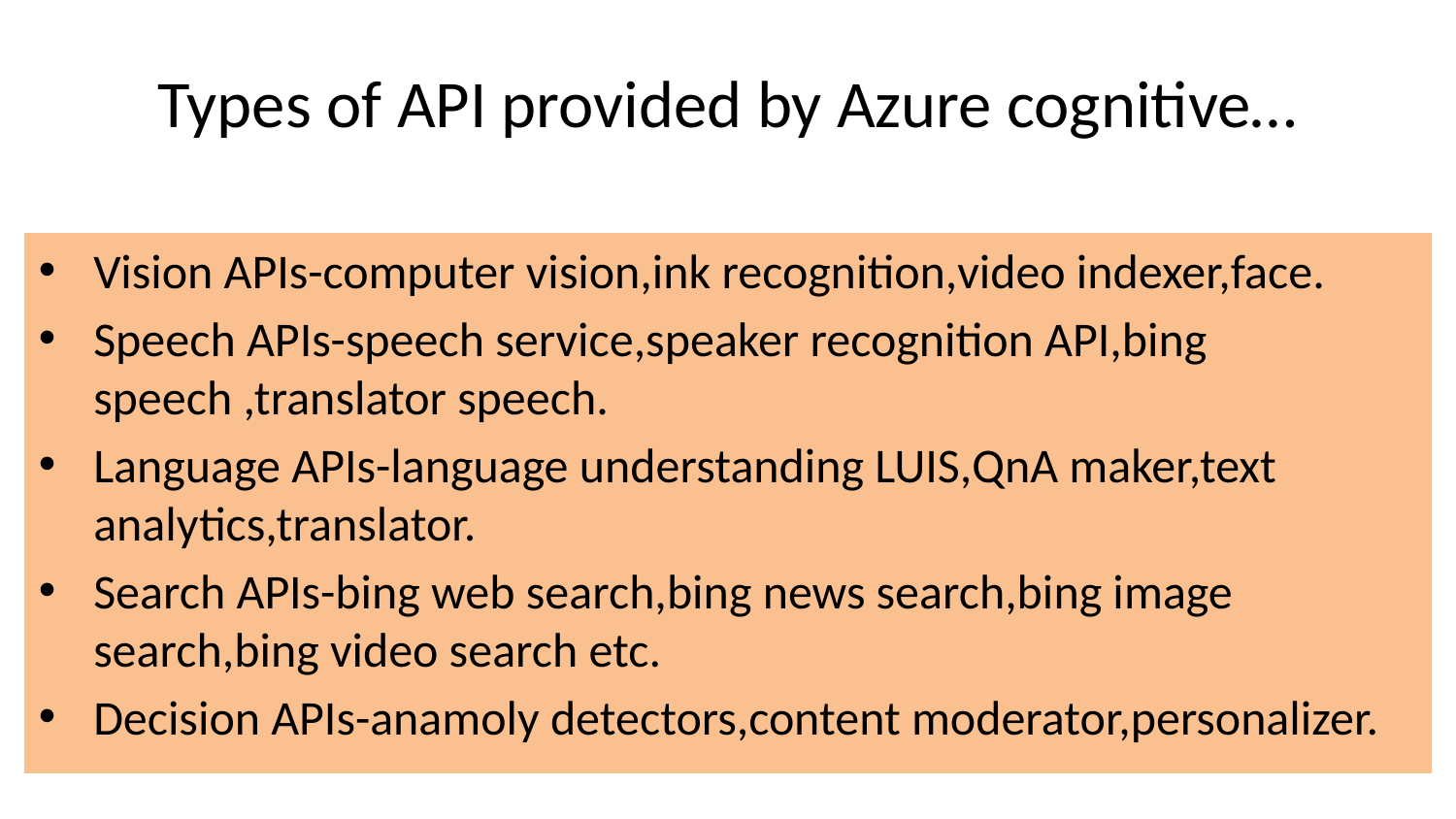

# Types of API provided by Azure cognitive…
Vision APIs-computer vision,ink recognition,video indexer,face.
Speech APIs-speech service,speaker recognition API,bing speech ,translator speech.
Language APIs-language understanding LUIS,QnA maker,text analytics,translator.
Search APIs-bing web search,bing news search,bing image search,bing video search etc.
Decision APIs-anamoly detectors,content moderator,personalizer.